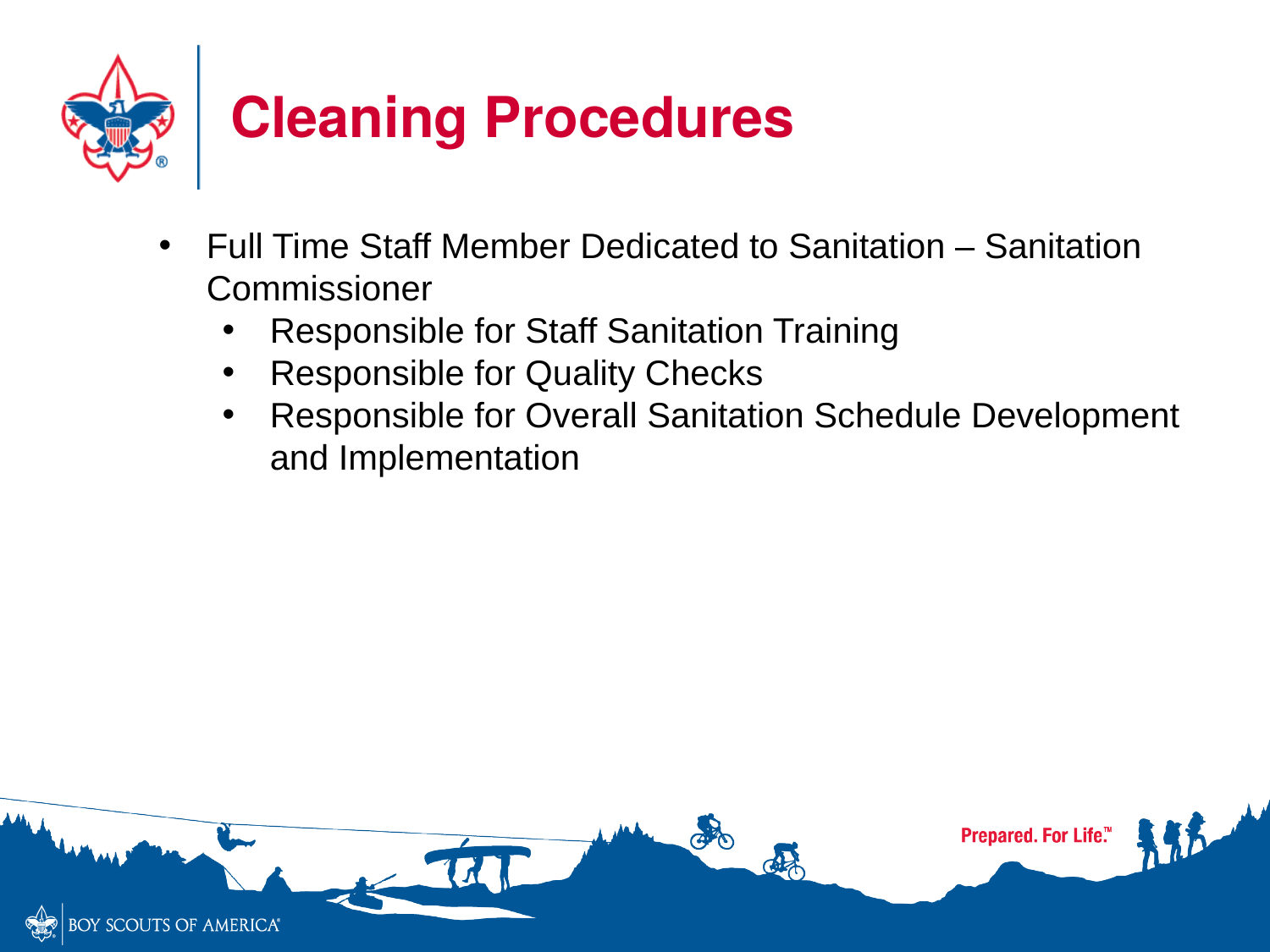

# Cleaning Procedures
Full Time Staff Member Dedicated to Sanitation – Sanitation Commissioner
Responsible for Staff Sanitation Training
Responsible for Quality Checks
Responsible for Overall Sanitation Schedule Development and Implementation